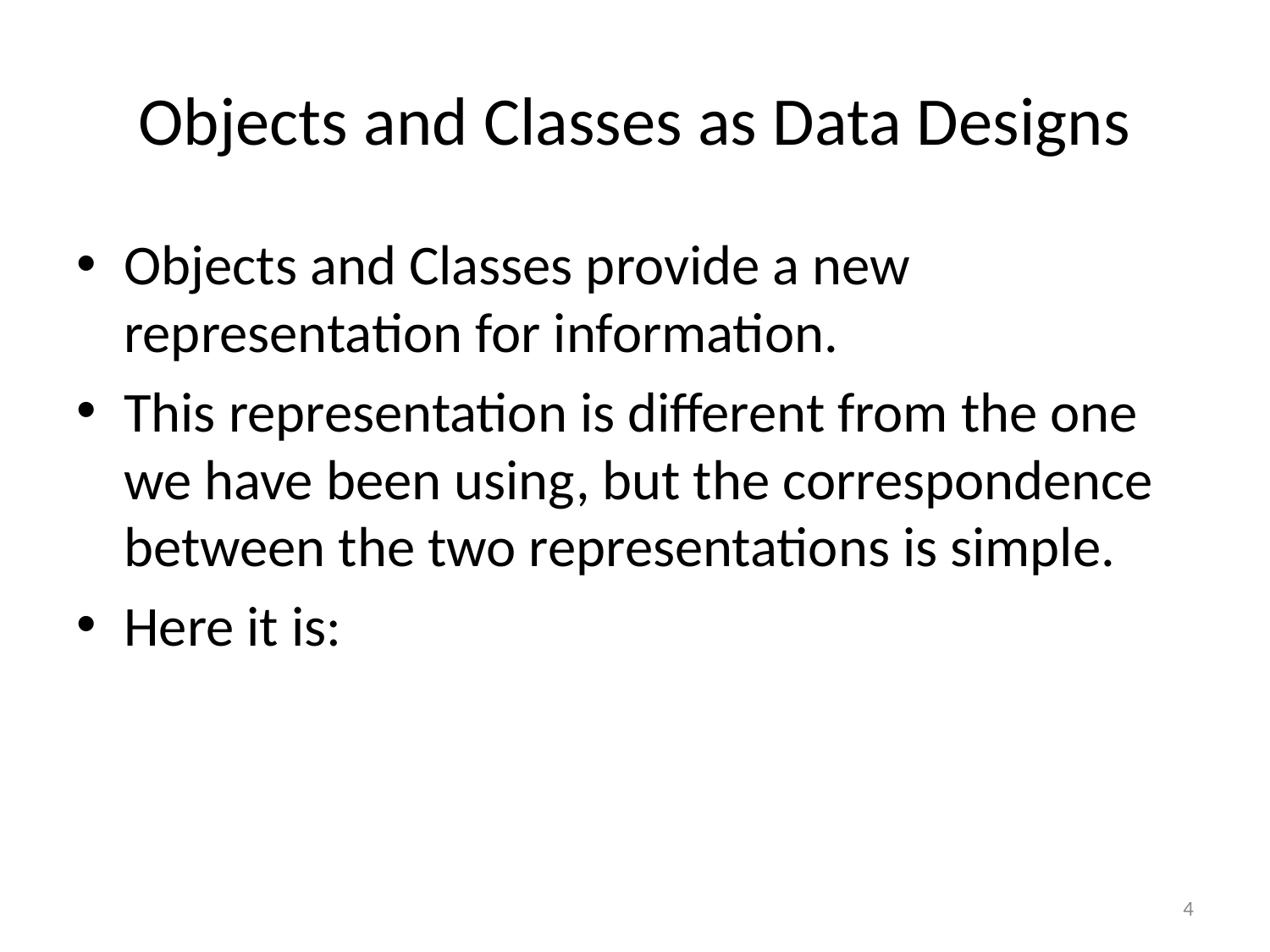

# Objects and Classes as Data Designs
Objects and Classes provide a new representation for information.
This representation is different from the one we have been using, but the correspondence between the two representations is simple.
Here it is:
4